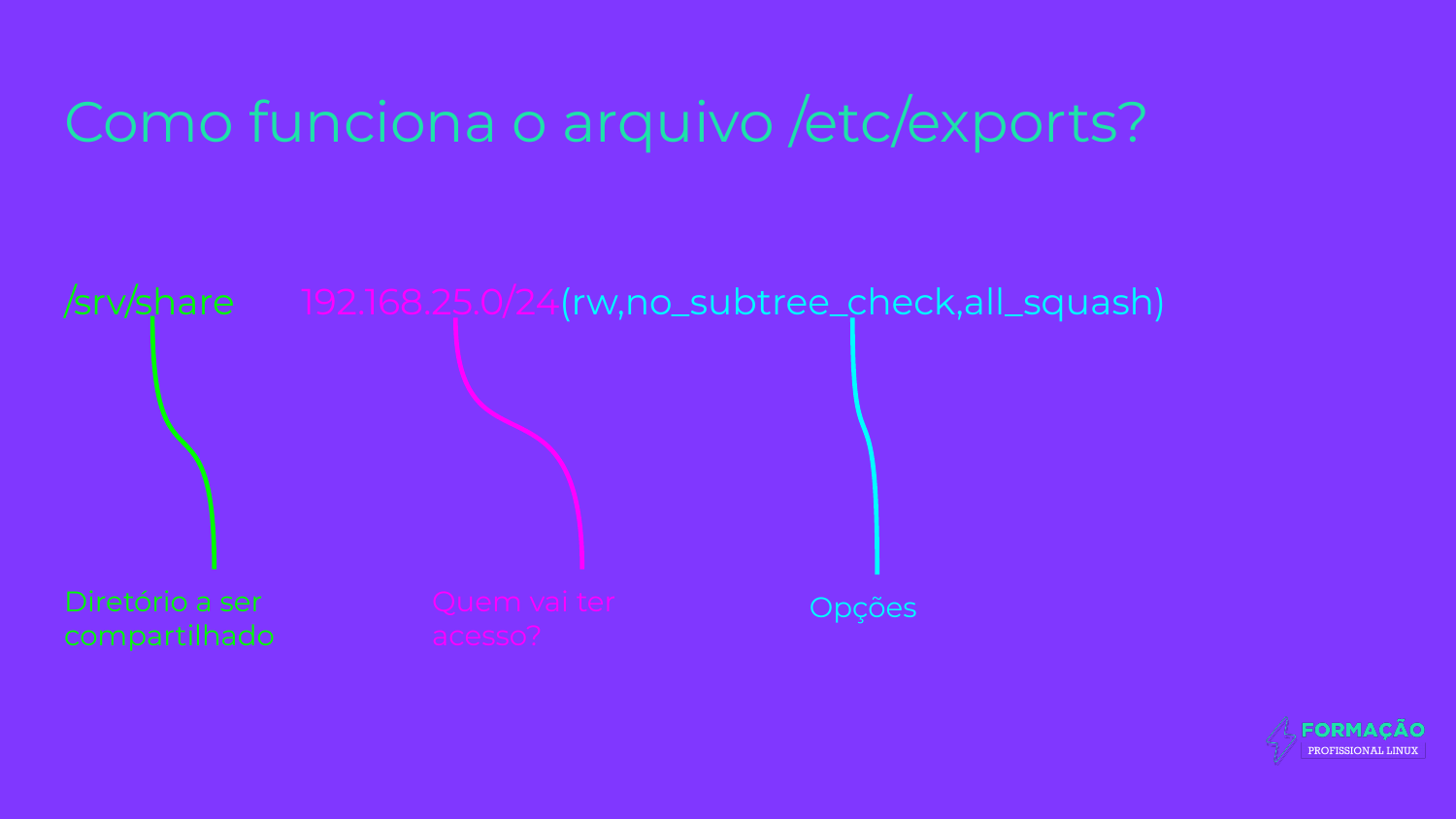

# Como funciona o arquivo /etc/exports?
/srv/share       192.168.25.0/24(rw,no_subtree_check,all_squash)
Diretório a ser compartilhado
Quem vai ter acesso?
Opções